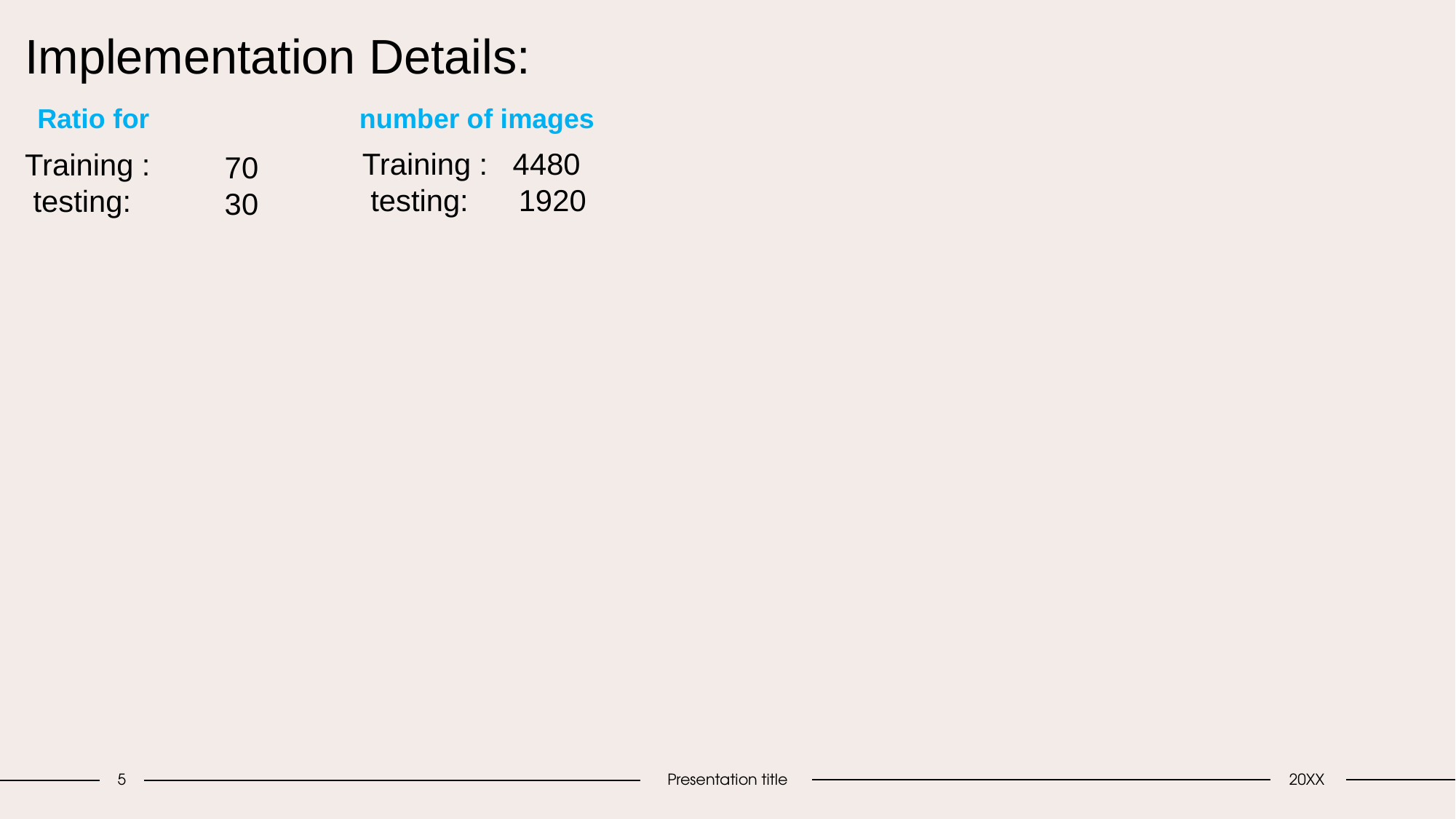

Implementation Details:
Ratio for
Training :
 testing:
number of images
Training :   4480
 testing:      1920
70
30
5
Presentation title
20XX